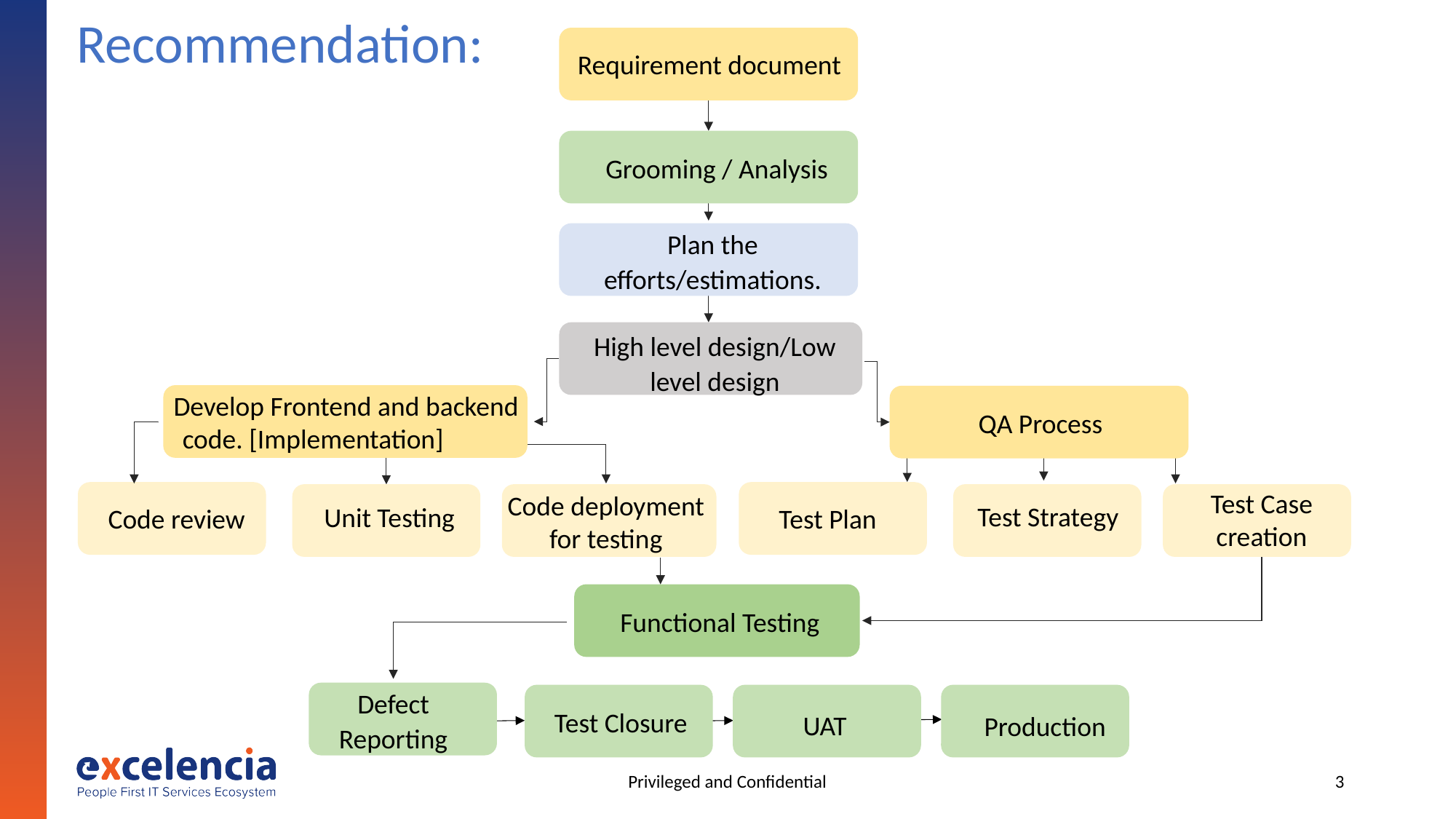

# Recommendation:

Requirement document

Grooming / Analysis
Plan the efforts/estimations.

High level design/Low level design

Develop Frontend and backend code. [Implementation]

QA Process
Test Case creation

Code deployment for testing

Test Strategy
Unit Testing
Code review
Test Plan

Functional Testing
Defect Reporting

Test Closure
UAT
Production
Privileged and Confidential
3